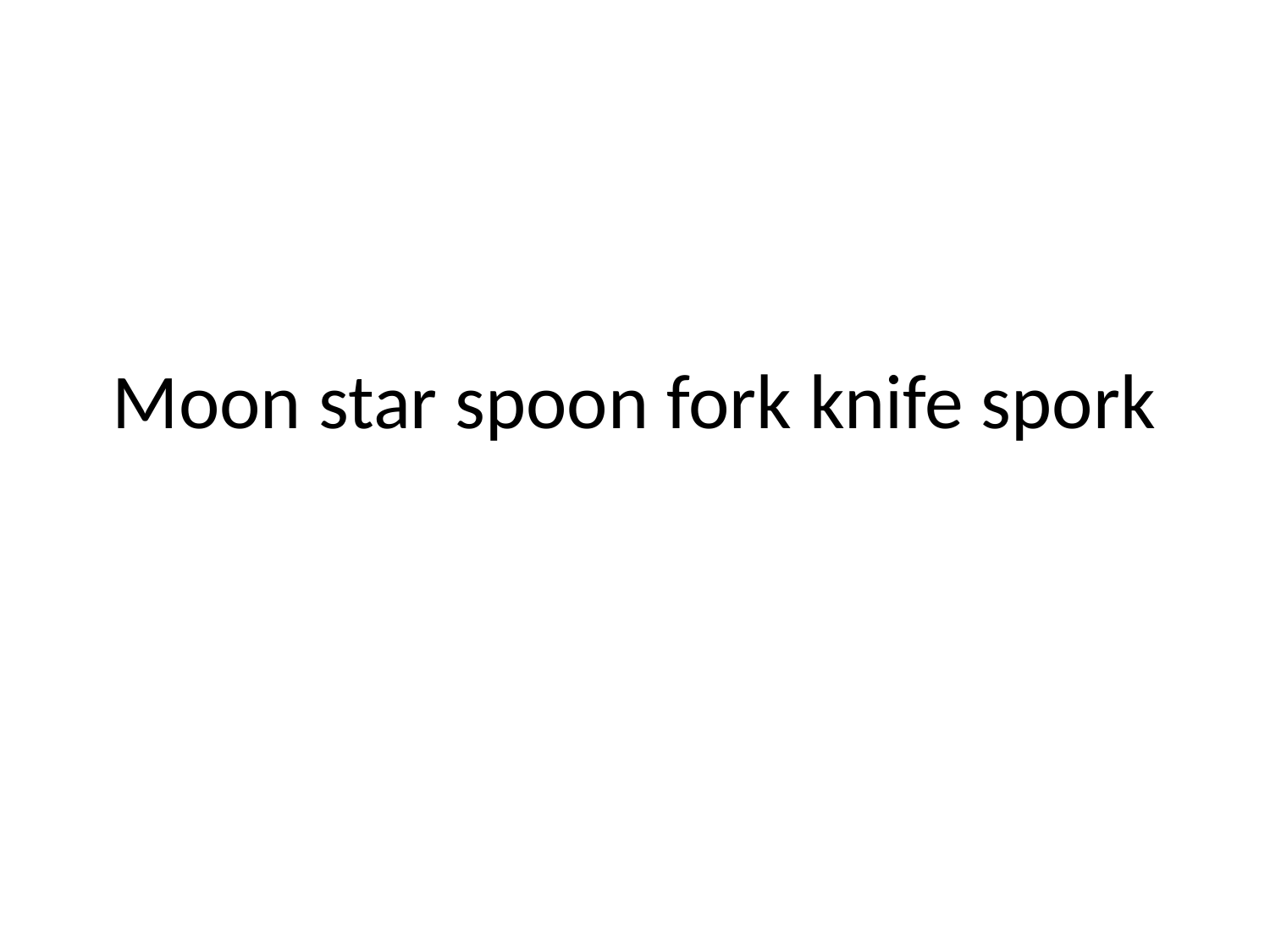

# Moon star spoon fork knife spork